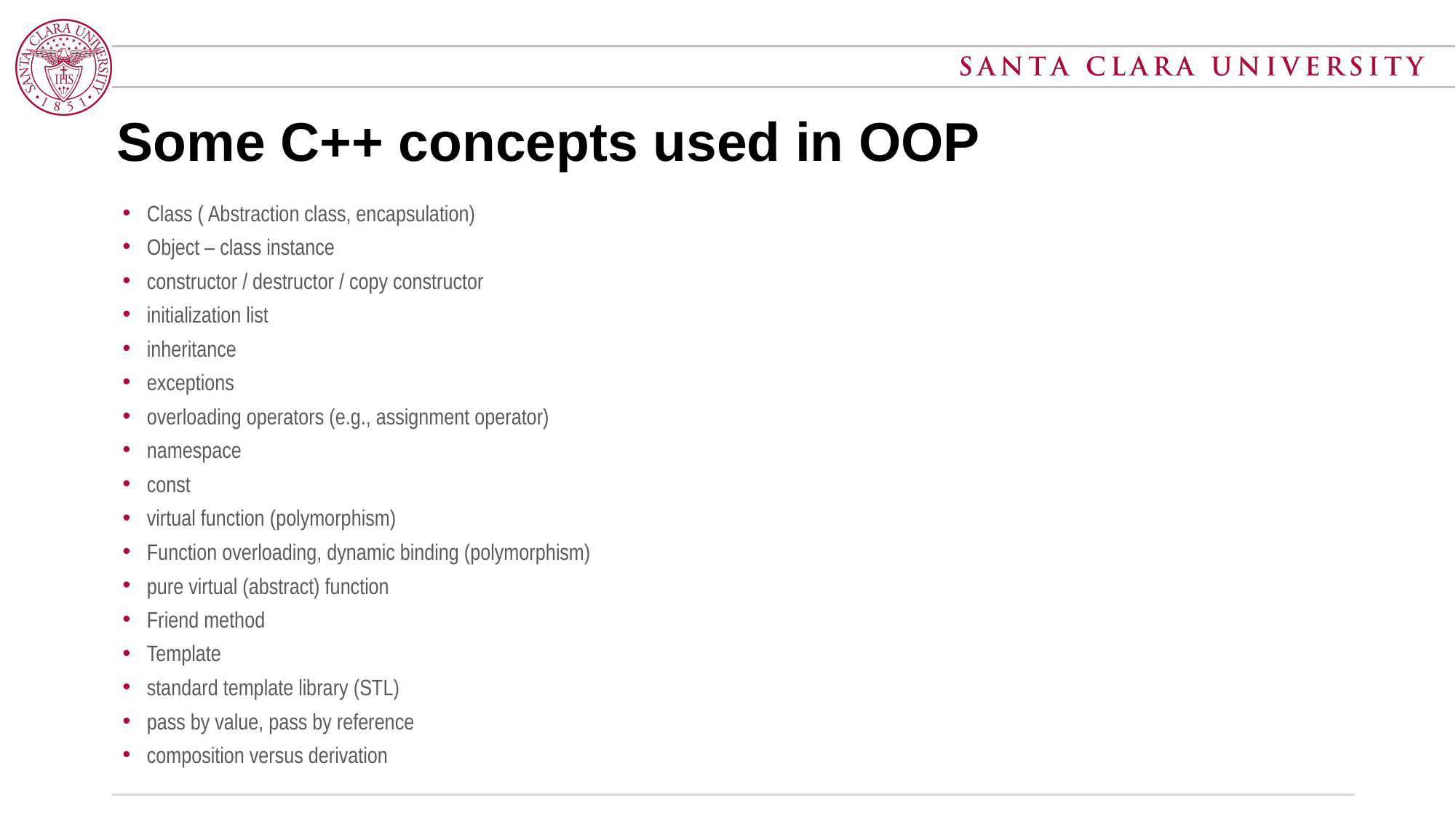

# Some C++ concepts used in OOP
Class ( Abstraction class, encapsulation)
Object – class instance
constructor / destructor / copy constructor
initialization list
inheritance
exceptions
overloading operators (e.g., assignment operator)
namespace
const
virtual function (polymorphism)
Function overloading, dynamic binding (polymorphism)
pure virtual (abstract) function
Friend method
Template
standard template library (STL)
pass by value, pass by reference
composition versus derivation